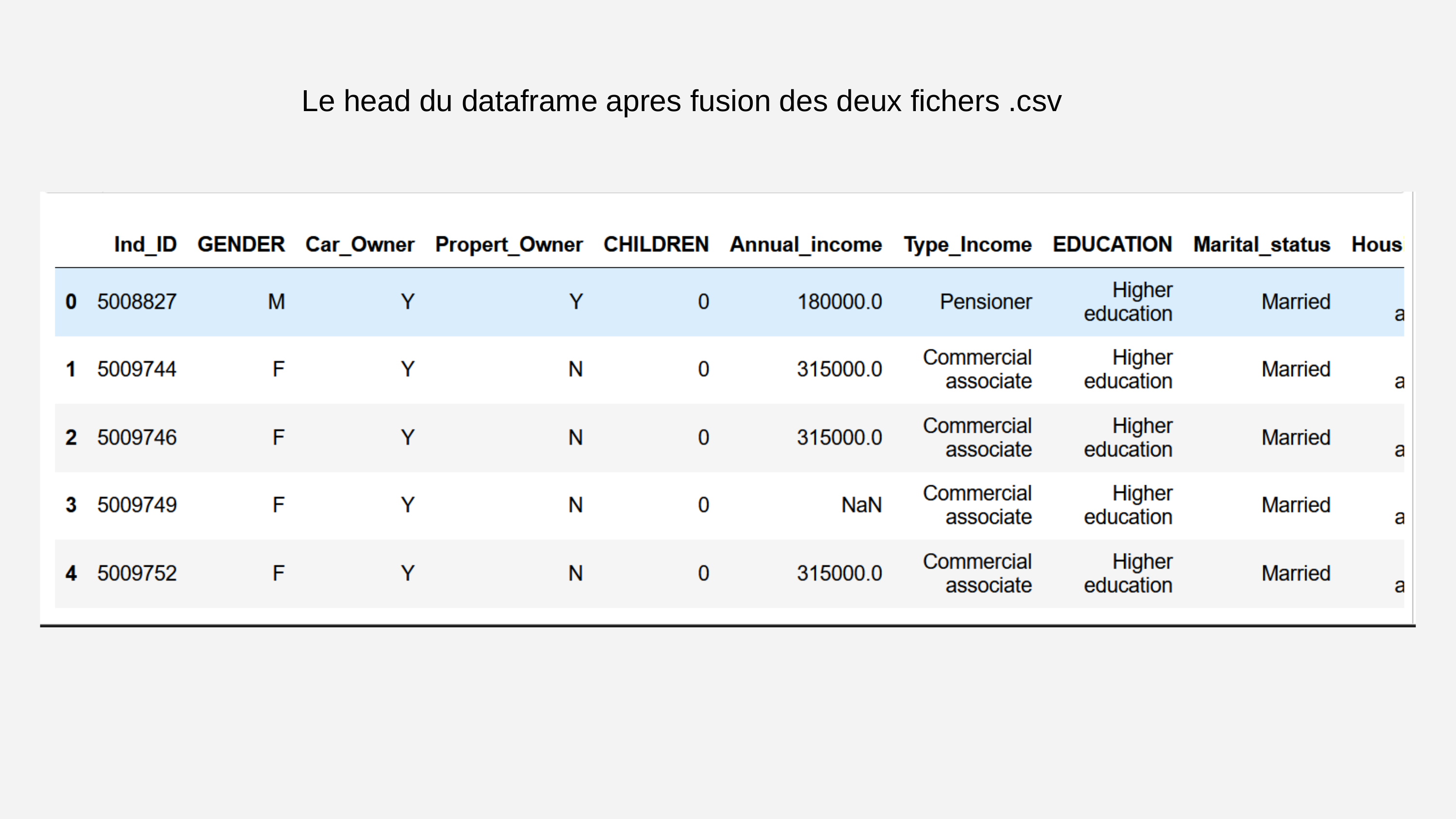

Le head du dataframe apres fusion des deux fichers .csv